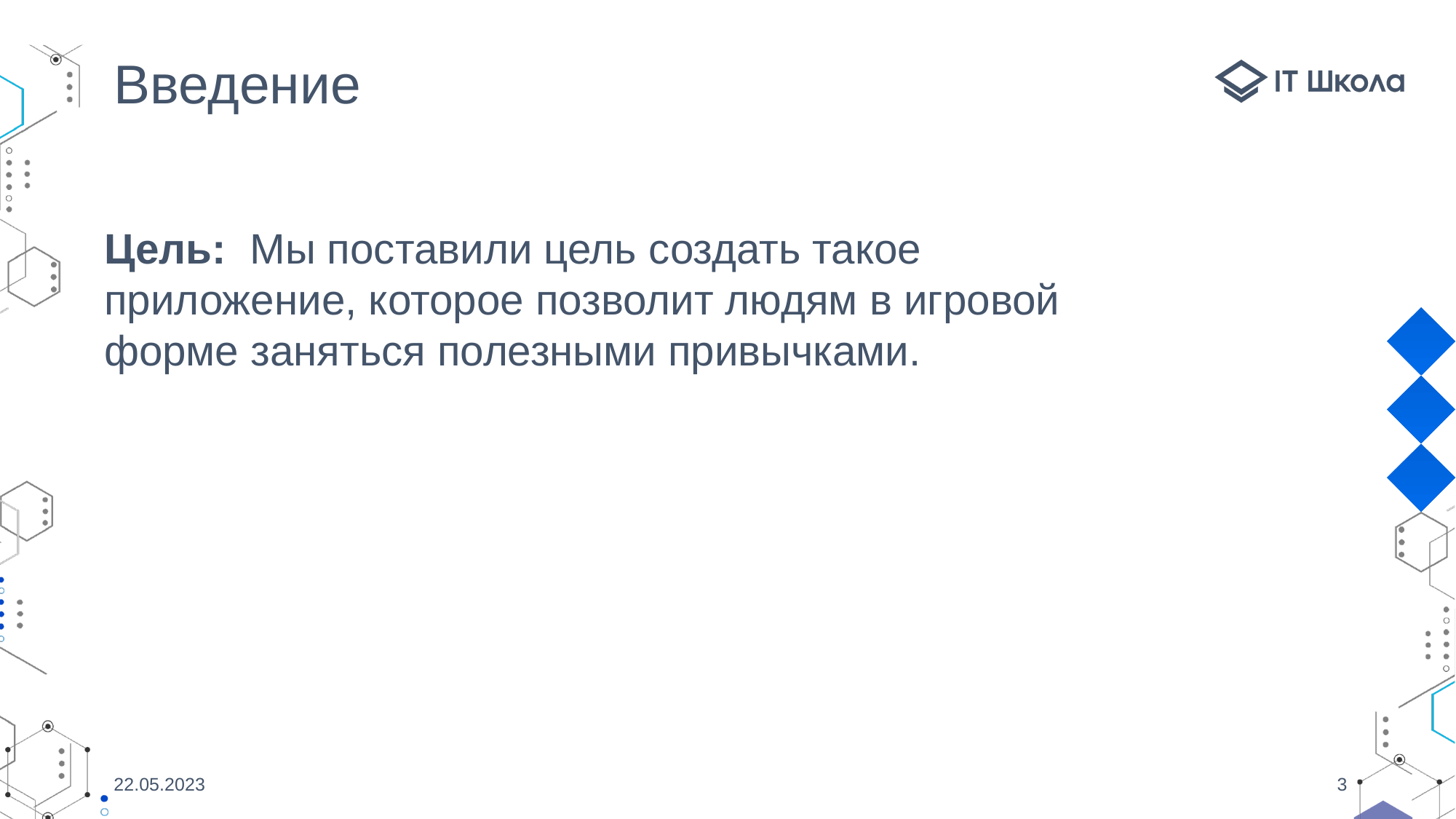

Введение
Цель:  Мы поставили цель создать такое приложение, которое позволит людям в игровой форме заняться полезными привычками.
22.05.2023
3